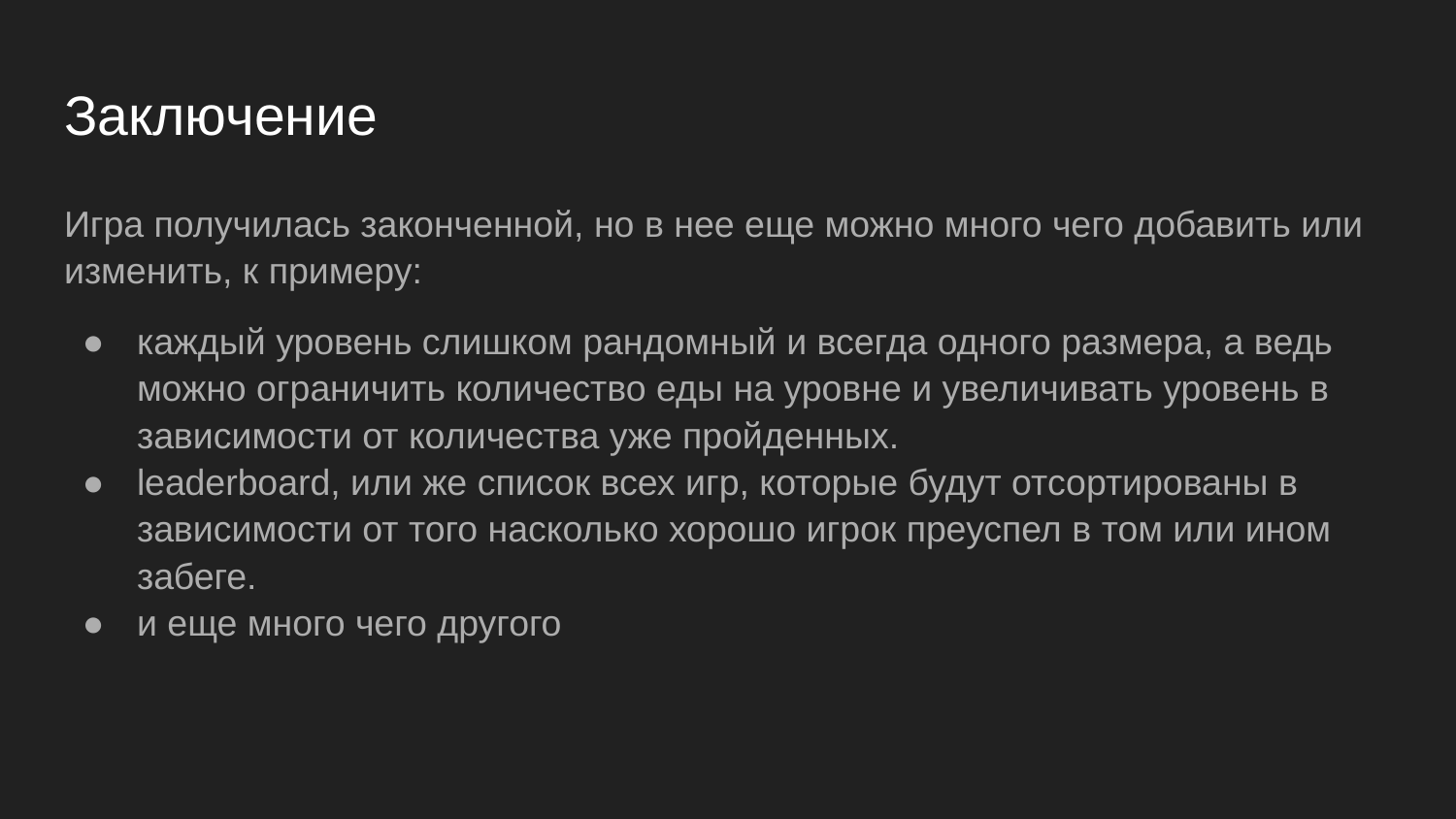

# Заключение
Игра получилась законченной, но в нее еще можно много чего добавить или изменить, к примеру:
каждый уровень слишком рандомный и всегда одного размера, а ведь можно ограничить количество еды на уровне и увеличивать уровень в зависимости от количества уже пройденных.
leaderboard, или же список всех игр, которые будут отсортированы в зависимости от того насколько хорошо игрок преуспел в том или ином забеге.
и еще много чего другого